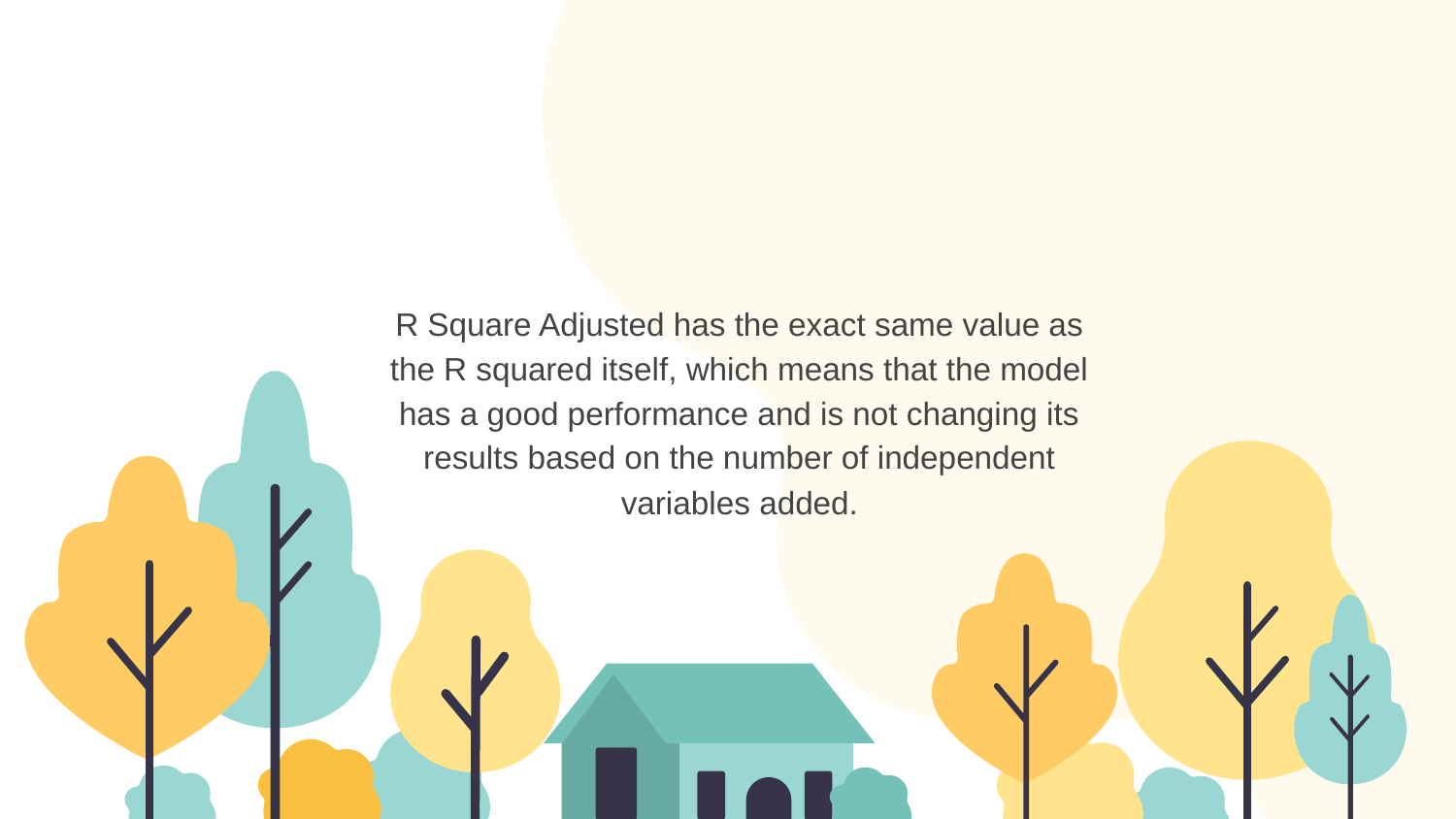

R Square Adjusted has the exact same value as the R squared itself, which means that the model has a good performance and is not changing its results based on the number of independent variables added.